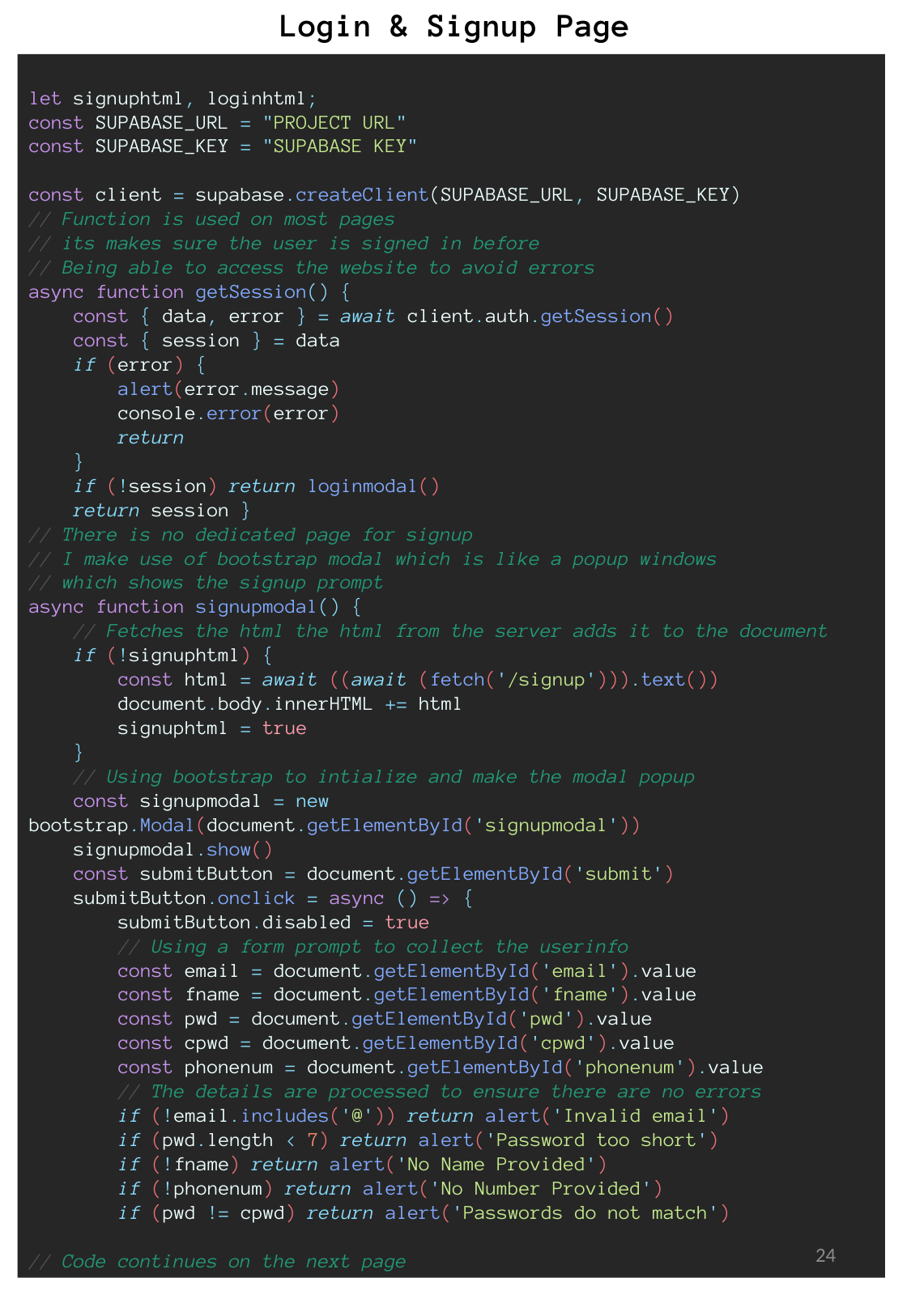

Login & Signup Page
let signuphtml, loginhtml;
const SUPABASE_URL = "PROJECT URL"
const SUPABASE_KEY = "SUPABASE KEY"
const client = supabase.createClient(SUPABASE_URL, SUPABASE_KEY)
// Function is used on most pages
// its makes sure the user is signed in before
// Being able to access the website to avoid errors
async function getSession() {
    const { data, error } = await client.auth.getSession()
    const { session } = data
    if (error) {
        alert(error.message)
        console.error(error)
        return
    }
    if (!session) return loginmodal()
    return session }
// There is no dedicated page for signup
// I make use of bootstrap modal which is like a popup windows
// which shows the signup prompt
async function signupmodal() {
    // Fetches the html the html from the server adds it to the document
    if (!signuphtml) {
        const html = await ((await (fetch('/signup'))).text())
        document.body.innerHTML += html
        signuphtml = true
    }
    // Using bootstrap to intialize and make the modal popup
    const signupmodal = new bootstrap.Modal(document.getElementById('signupmodal'))
    signupmodal.show()
    const submitButton = document.getElementById('submit')
    submitButton.onclick = async () => {
        submitButton.disabled = true
        // Using a form prompt to collect the userinfo
        const email = document.getElementById('email').value
        const fname = document.getElementById('fname').value
        const pwd = document.getElementById('pwd').value
        const cpwd = document.getElementById('cpwd').value
        const phonenum = document.getElementById('phonenum').value
        // The details are processed to ensure there are no errors
        if (!email.includes('@')) return alert('Invalid email')
        if (pwd.length < 7) return alert('Password too short')
        if (!fname) return alert('No Name Provided')
        if (!phonenum) return alert('No Number Provided')
        if (pwd != cpwd) return alert('Passwords do not match')

// Code continues on the next page
26
24